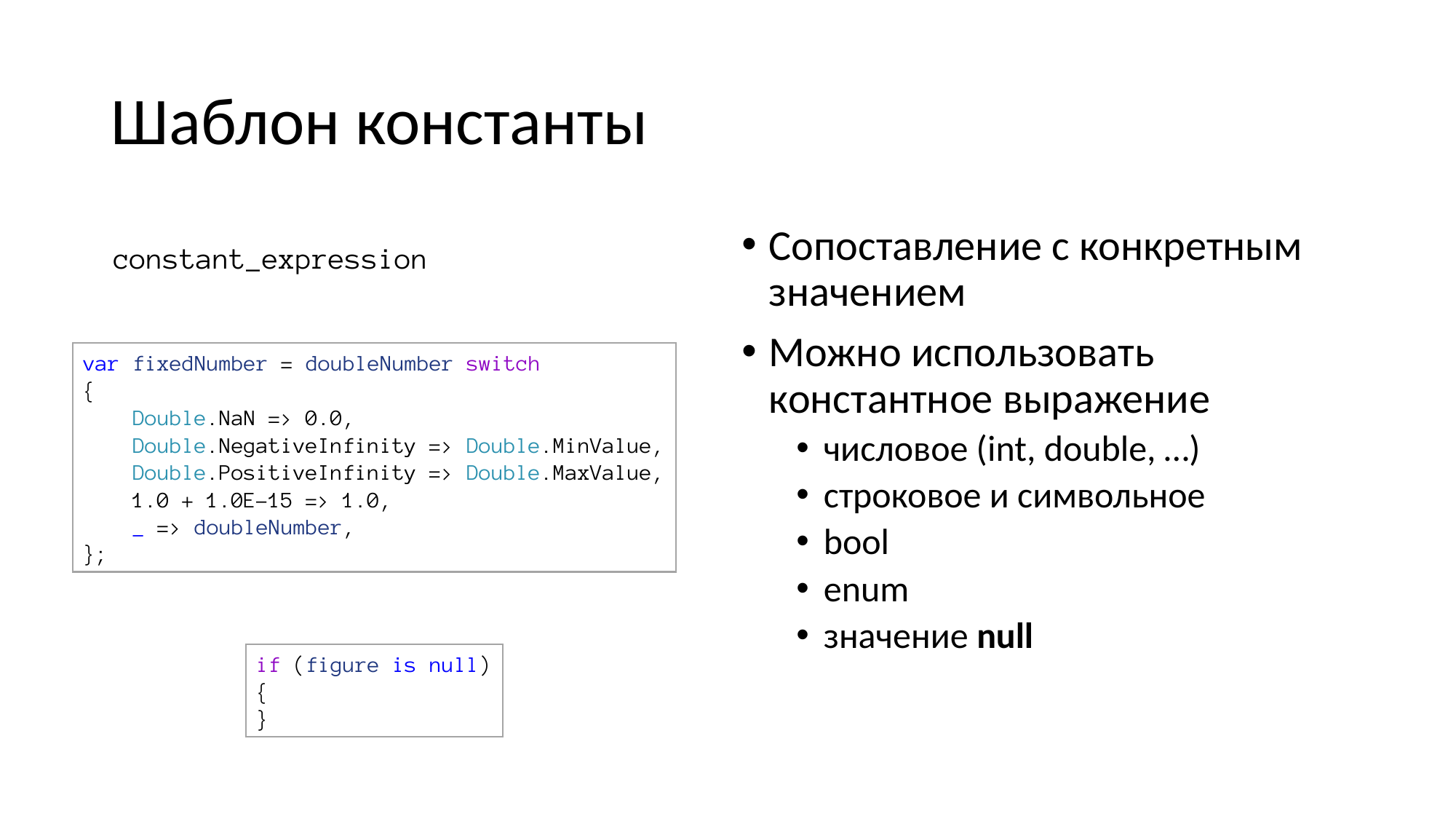

# Шаблон константы
Сопоставление с конкретным значением
Можно использовать константное выражение
числовое (int, double, …)
строковое и символьное
bool
enum
значение null
constant_expression
var fixedNumber = doubleNumber switch
{
    Double.NaN => 0.0,
    Double.NegativeInfinity => Double.MinValue,
    Double.PositiveInfinity => Double.MaxValue,
    1.0 + 1.0E-15 => 1.0, 
    _ => doubleNumber,
};
if (figure is null)
{
}